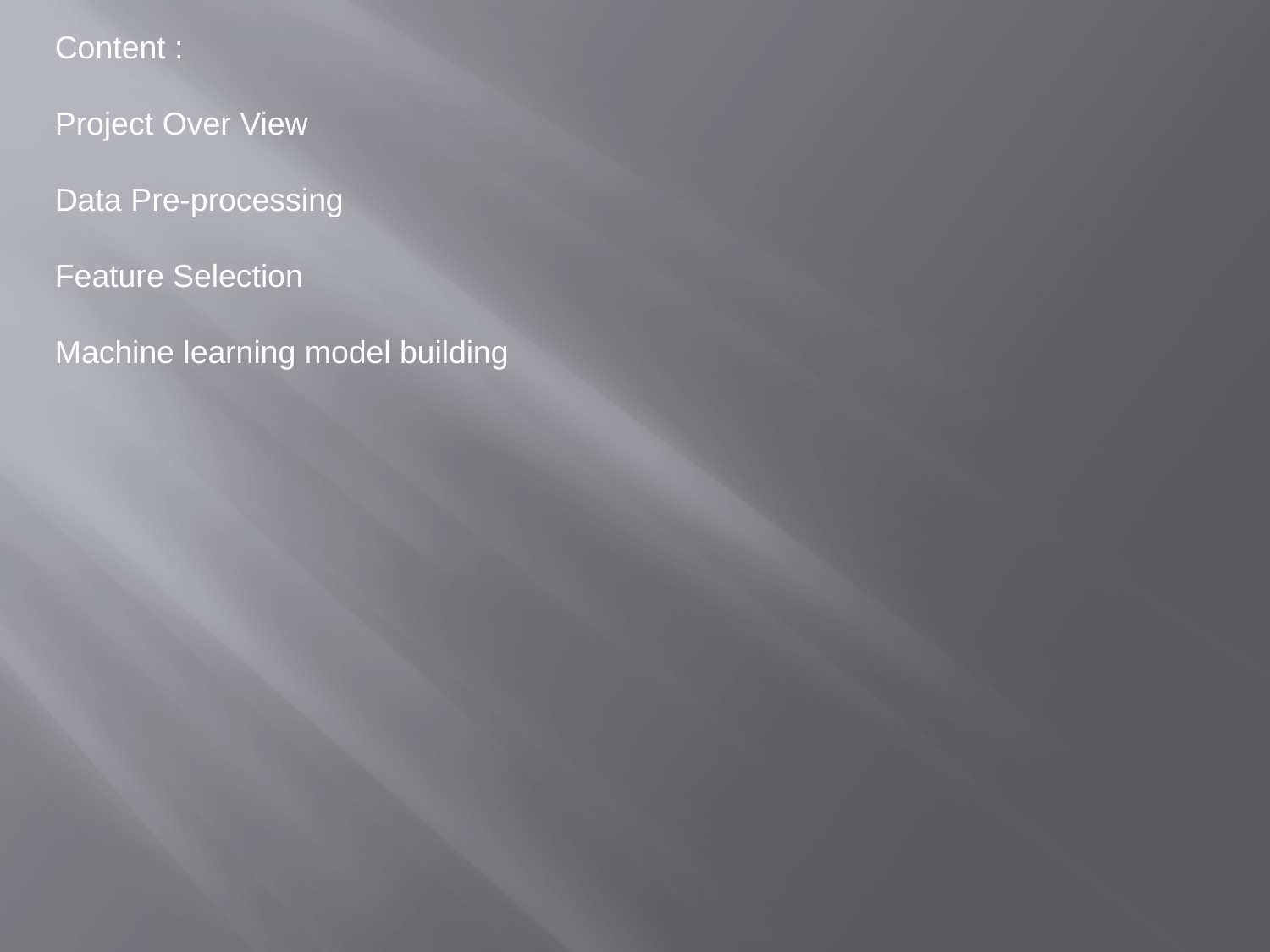

Content :

Project Over View

Data Pre-processing

Feature Selection

Machine learning model building